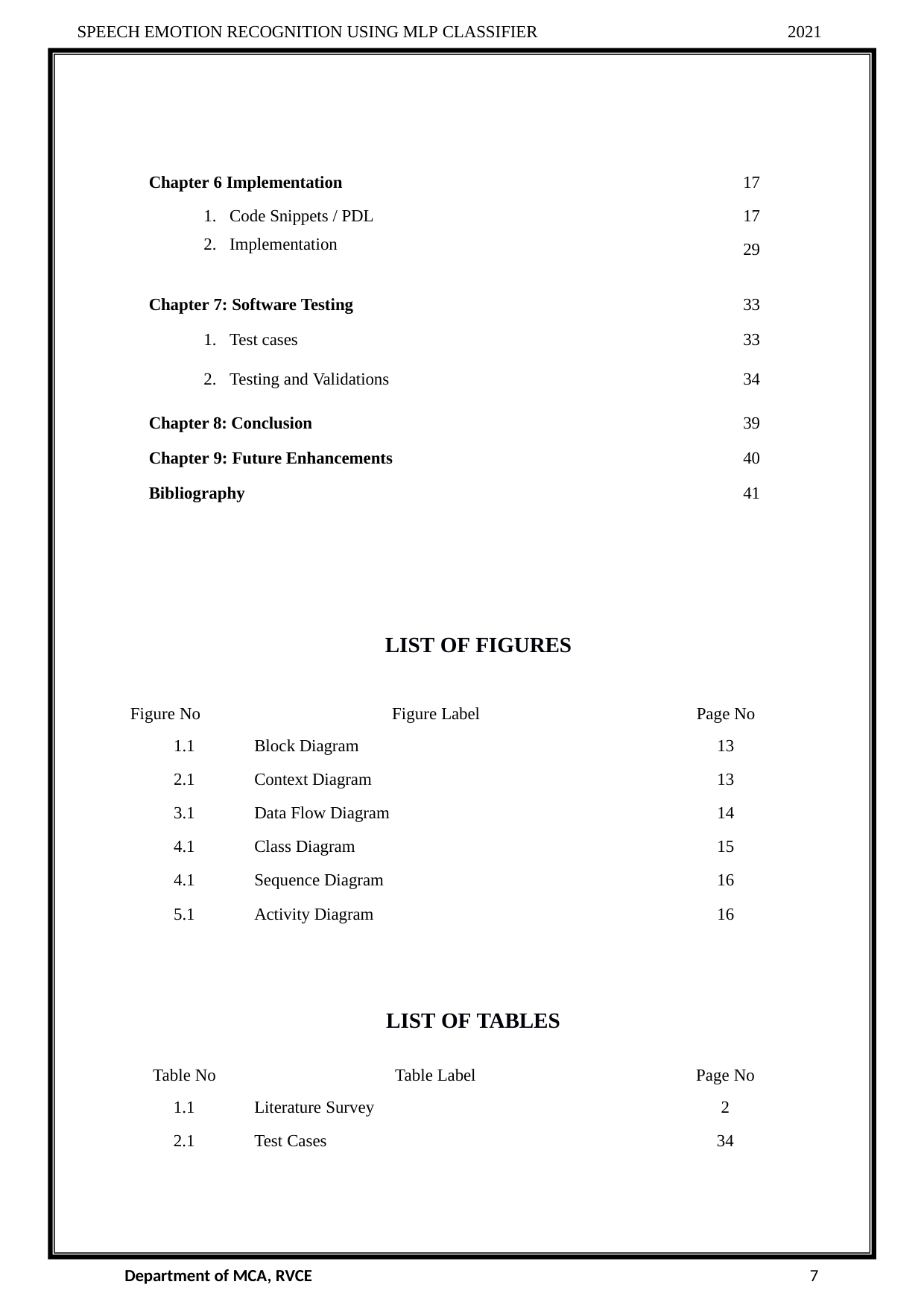

SPEECH EMOTION RECOGNITION USING MLP CLASSIFIER
2021

| Chapter 6 Implementation | 17 |
| --- | --- |
| Code Snippets / PDL Implementation | 17 29 |
| Chapter 7: Software Testing | 33 |
| Test cases Testing and Validations | 33 34 |
| Chapter 8: Conclusion | 39 |
| Chapter 9: Future Enhancements | 40 |
| Bibliography | 41 |
LIST OF FIGURES
| Figure No | Figure Label | Page No |
| --- | --- | --- |
| 1.1 | Block Diagram | 13 |
| 2.1 | Context Diagram | 13 |
| 3.1 | Data Flow Diagram | 14 |
| 4.1 | Class Diagram | 15 |
| 4.1 | Sequence Diagram | 16 |
| 5.1 | Activity Diagram | 16 |
LIST OF TABLES
| Table No | Table Label | Page No |
| --- | --- | --- |
| 1.1 | Literature Survey | 2 |
| 2.1 | Test Cases | 34 |
Department of MCA, RVCE
7